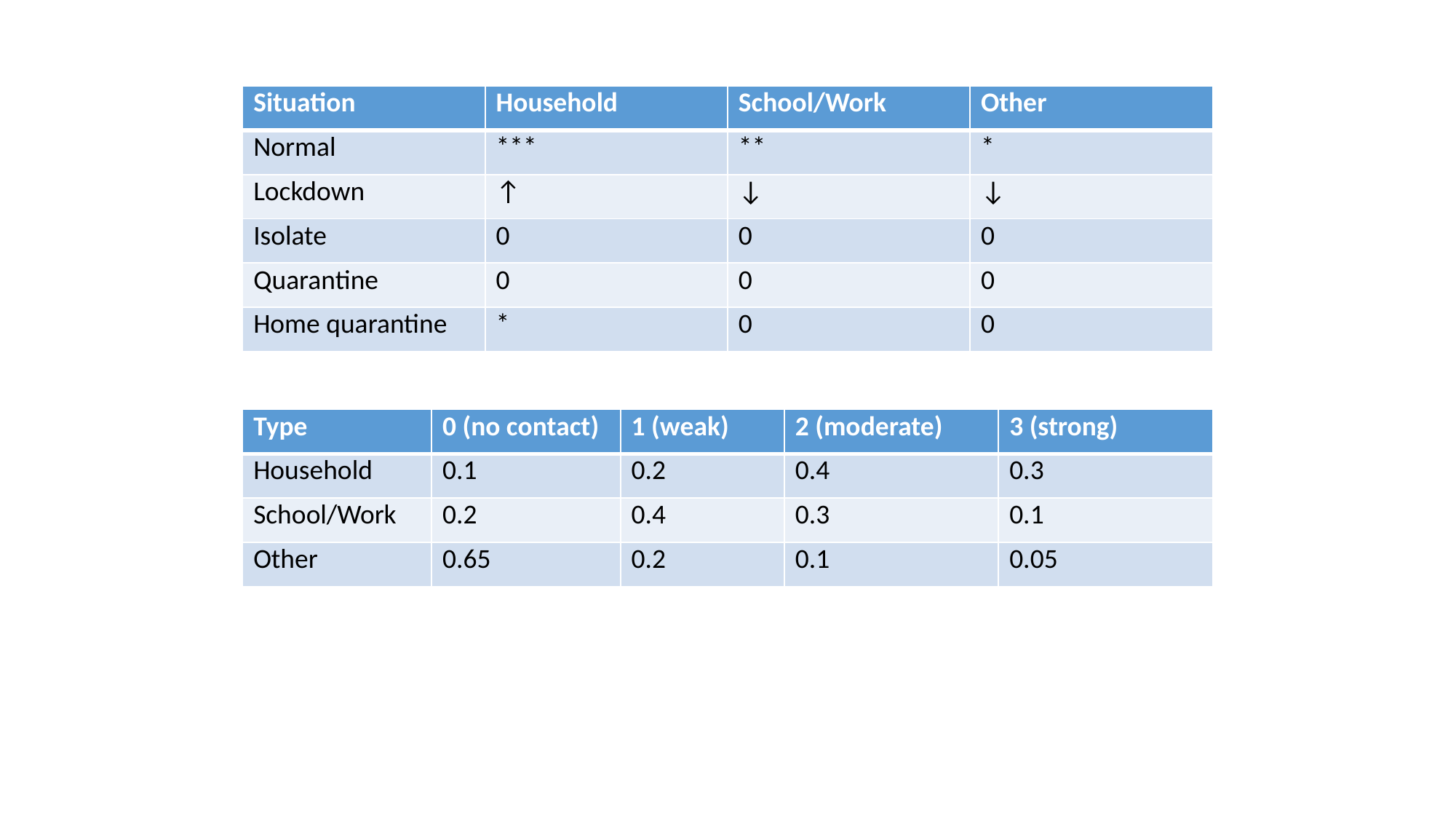

| Situation | Household | School/Work | Other |
| --- | --- | --- | --- |
| Normal | \*\*\* | \*\* | \* |
| Lockdown | ↑ | ↓ | ↓ |
| Isolate | 0 | 0 | 0 |
| Quarantine | 0 | 0 | 0 |
| Home quarantine | \* | 0 | 0 |
| Type | 0 (no contact) | 1 (weak) | 2 (moderate) | 3 (strong) |
| --- | --- | --- | --- | --- |
| Household | 0.1 | 0.2 | 0.4 | 0.3 |
| School/Work | 0.2 | 0.4 | 0.3 | 0.1 |
| Other | 0.65 | 0.2 | 0.1 | 0.05 |